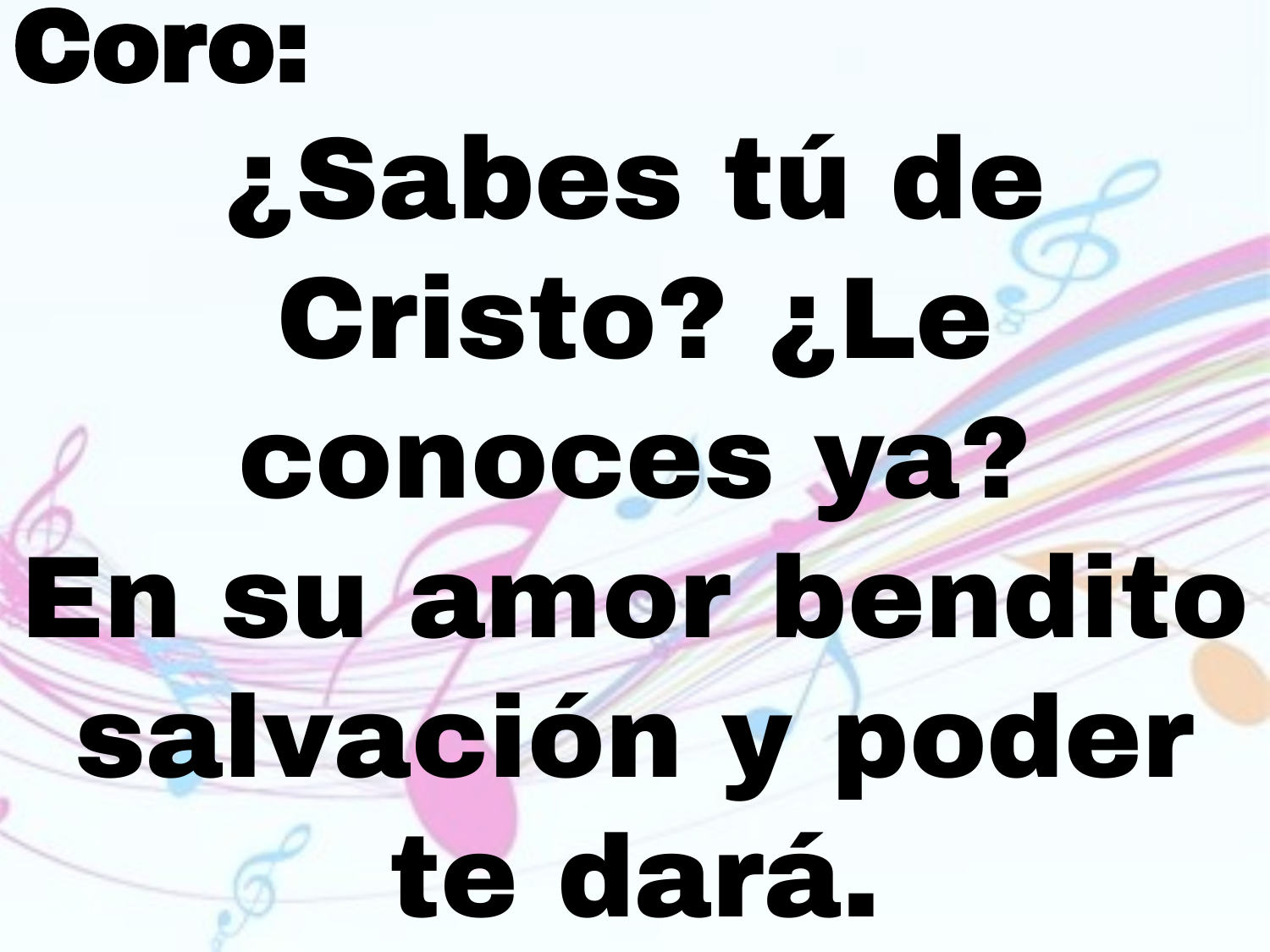

Coro:
¿Sabes tú de Cristo? ¿Le conoces ya?
En su amor bendito salvación y poder te dará.